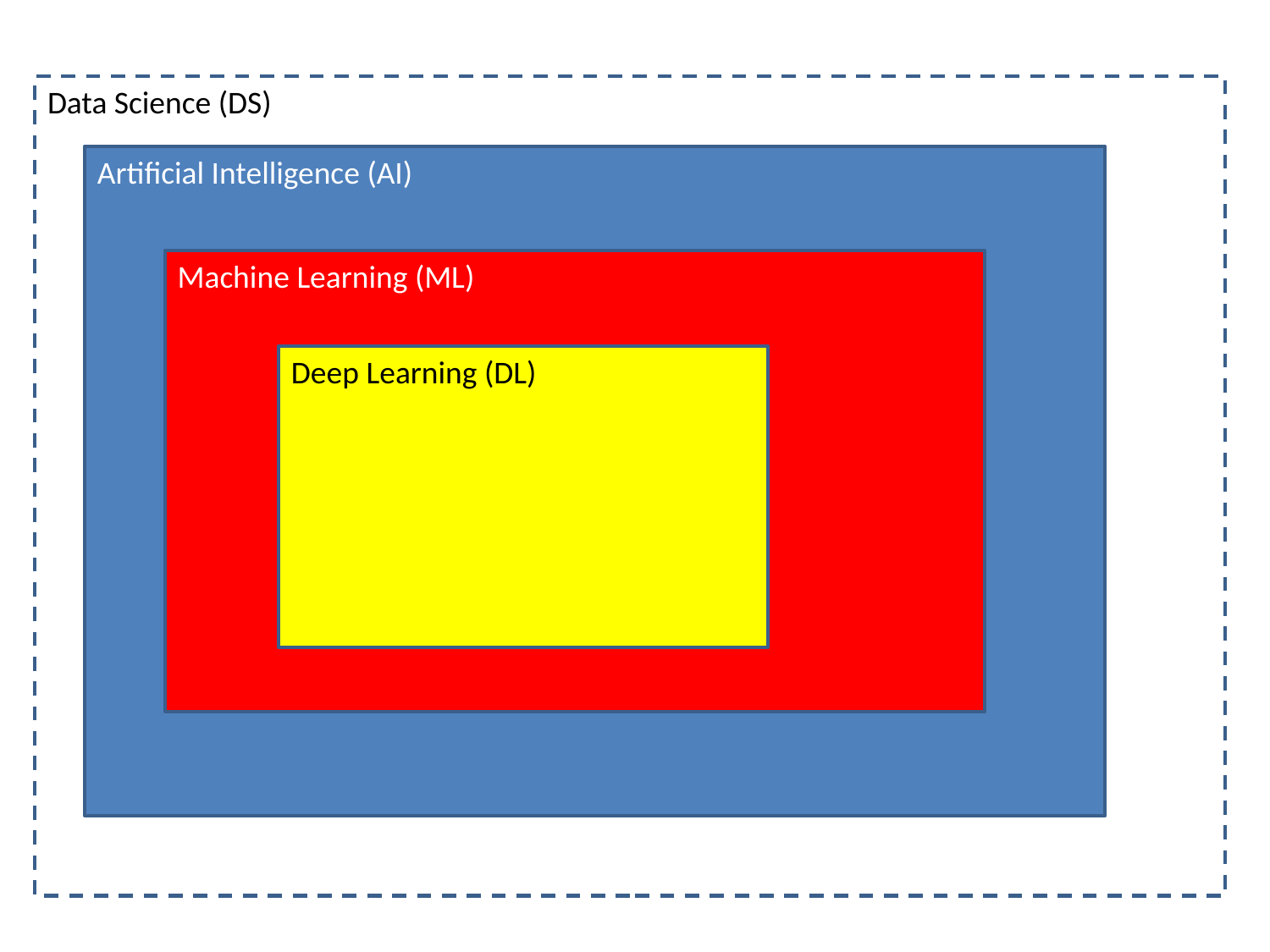

Data Science (DS)
Artificial Intelligence (AI)
Machine Learning (ML)
Deep Learning (DL)